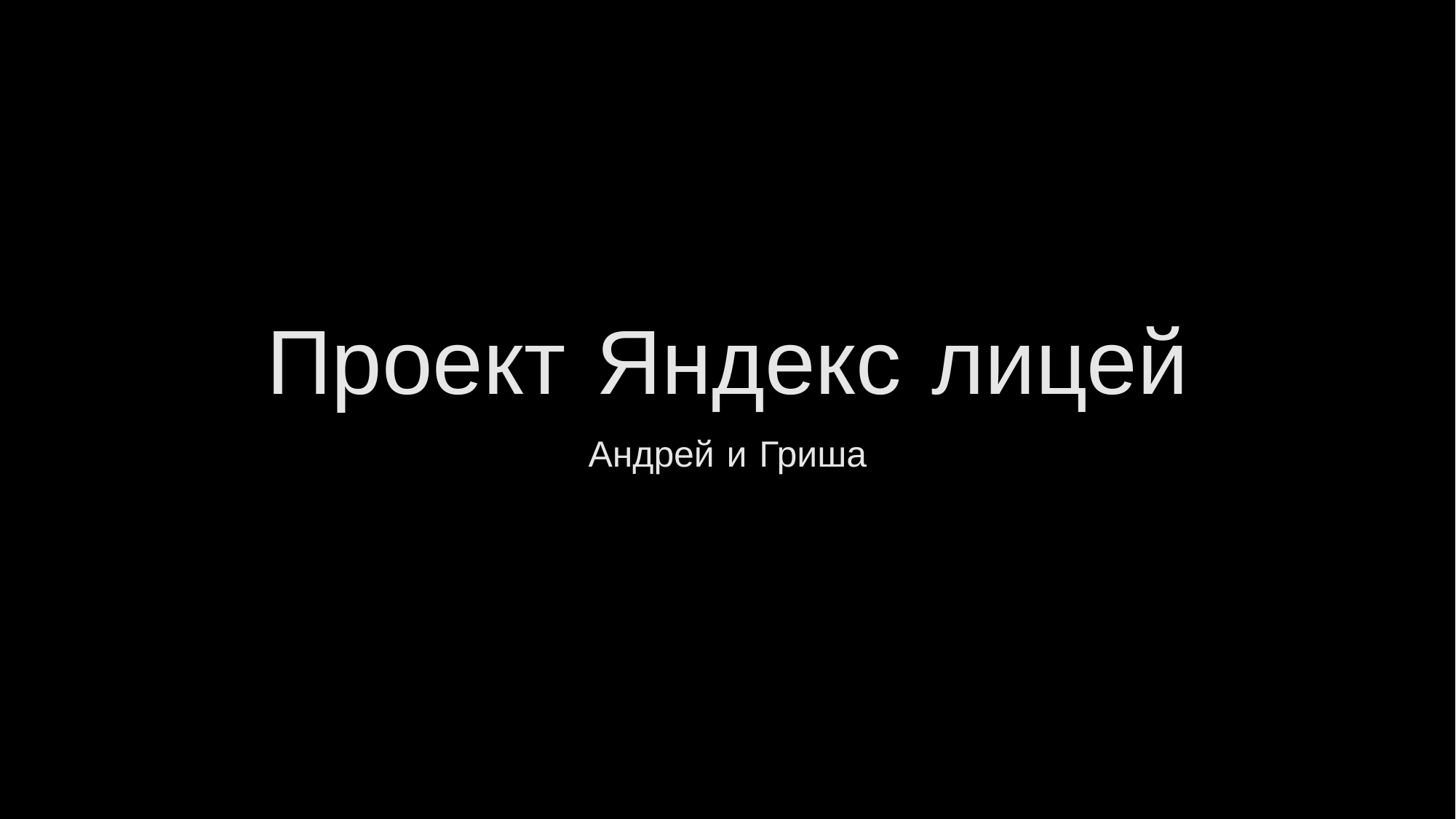

# Проект Яндекс лицей
Андрей и Гриша